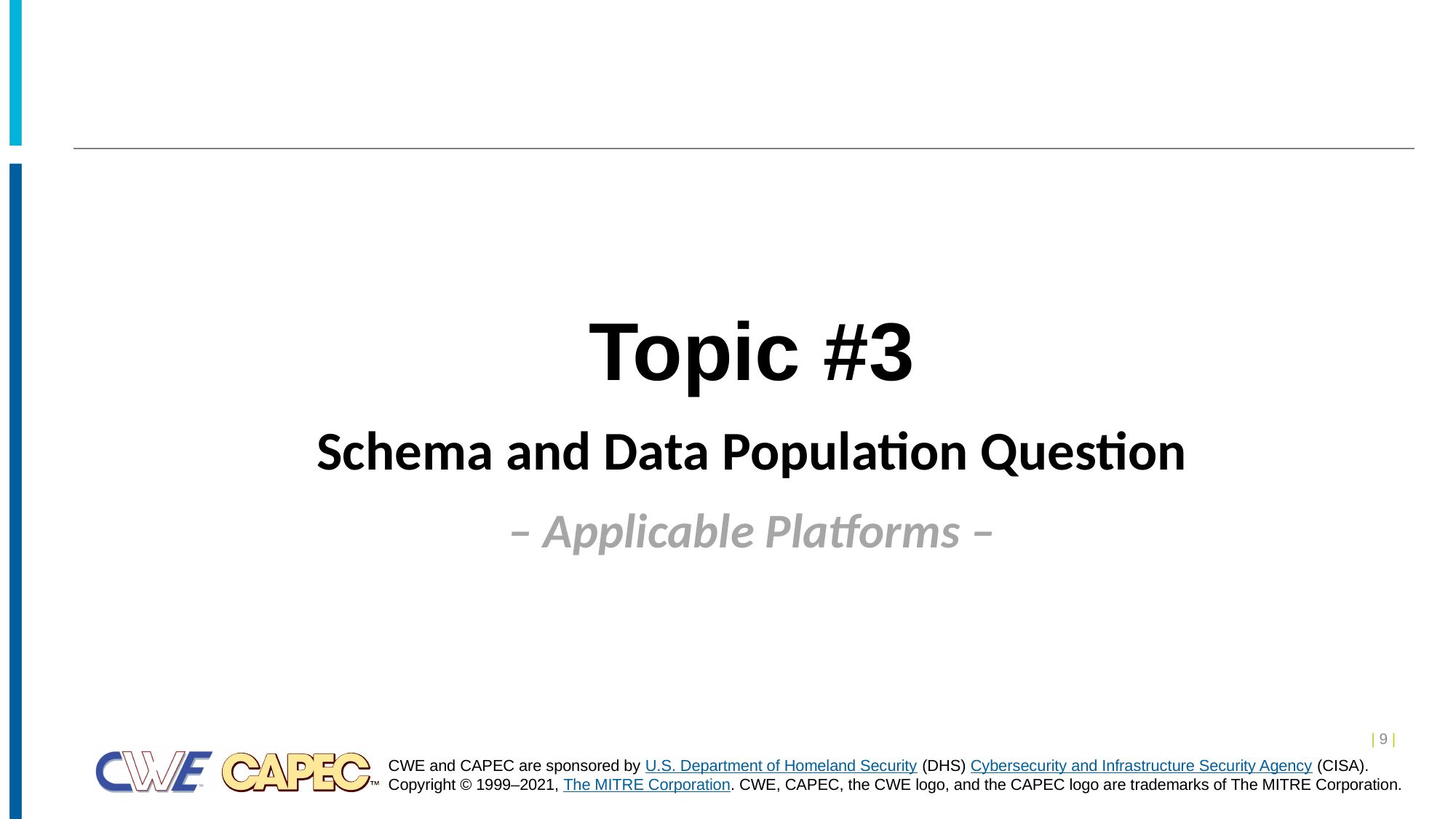

Topic #3
Schema and Data Population Question
– Applicable Platforms –

| 9 |